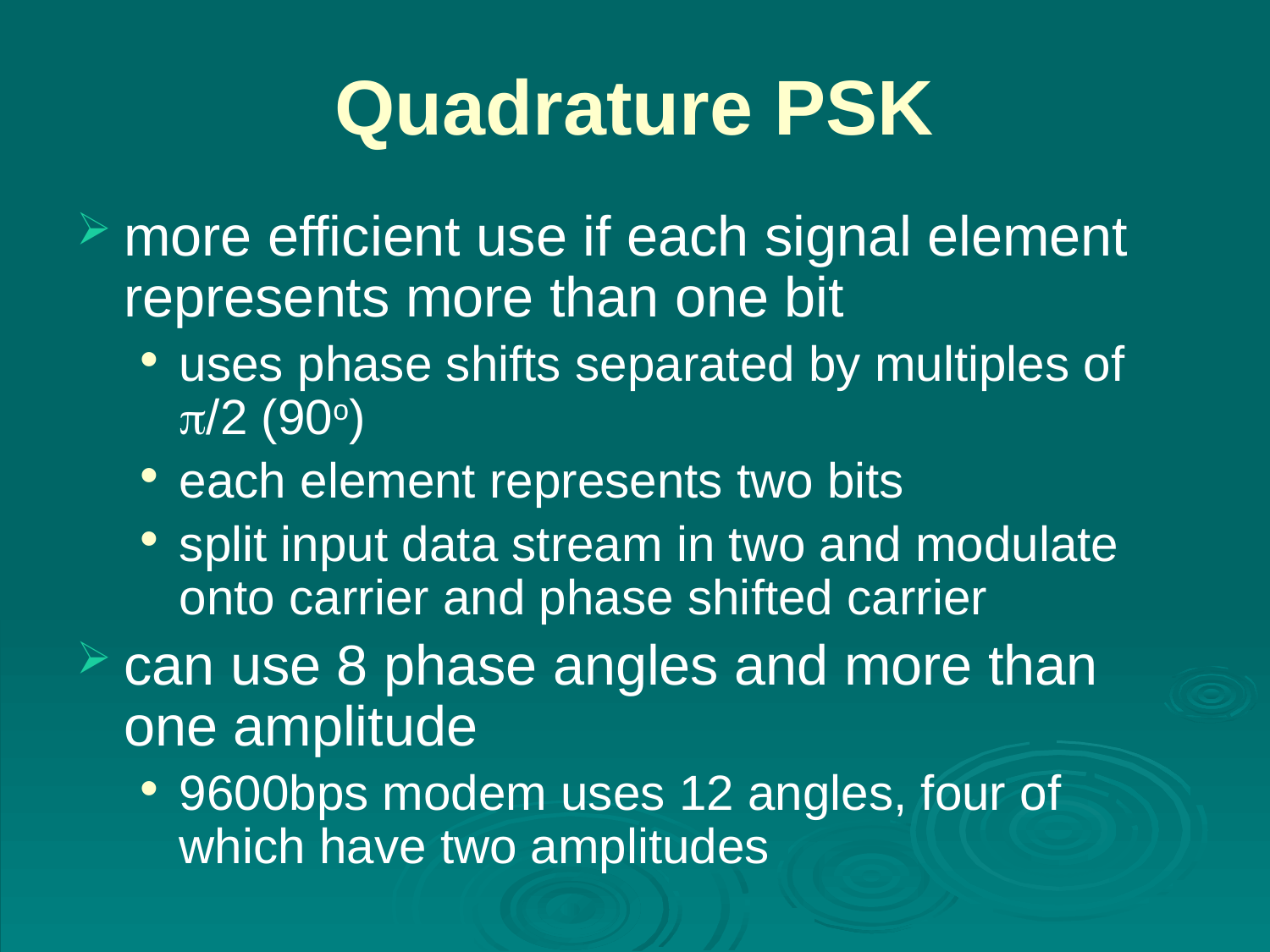

# Quadrature PSK
more efficient use if each signal element represents more than one bit
uses phase shifts separated by multiples of   π/2 (90o)
each element represents two bits
split input data stream in two and modulate onto carrier and phase shifted carrier
can use 8 phase angles and more than one amplitude
9600bps modem uses 12 angles, four of which have two amplitudes